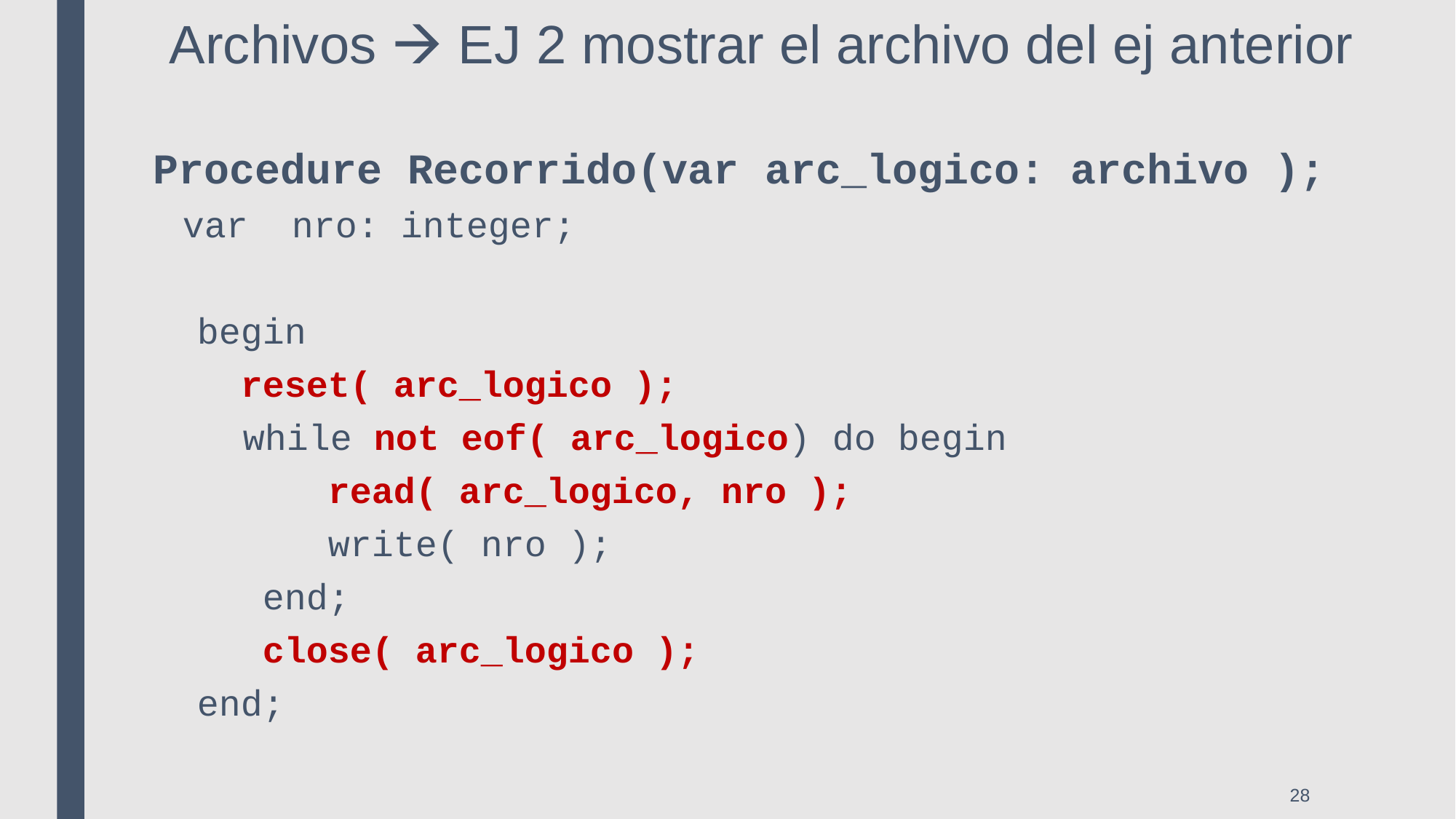

# Archivos 🡪 EJ 2 mostrar el archivo del ej anterior
Procedure Recorrido(var arc_logico: archivo );
  var  nro: integer;

  begin
    reset( arc_logico );
   	   while not eof( arc_logico) do begin
        read( arc_logico, nro );
        write( nro );
     end;
     close( arc_logico );
  end;
28